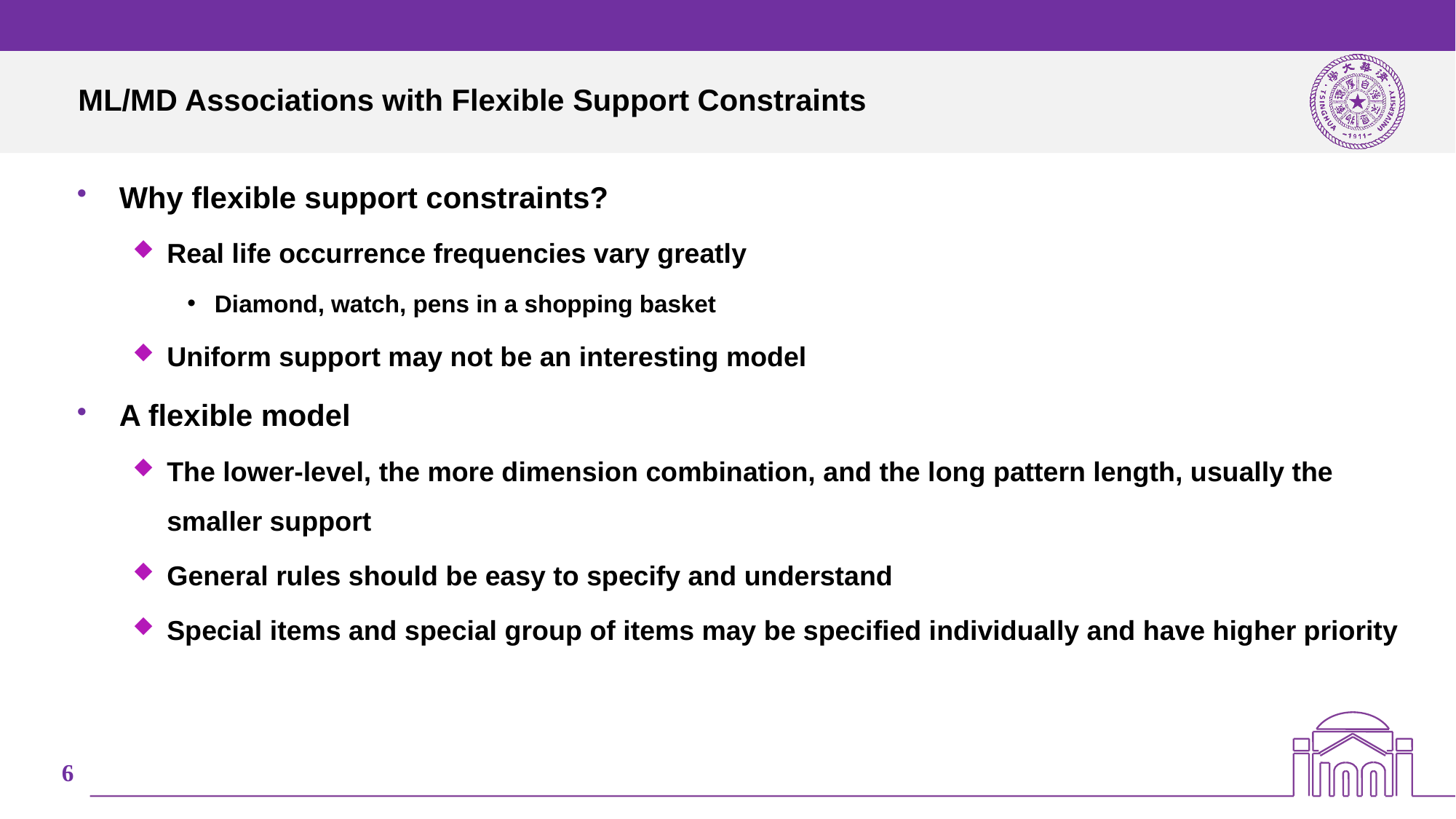

# ML/MD Associations with Flexible Support Constraints
Why flexible support constraints?
Real life occurrence frequencies vary greatly
Diamond, watch, pens in a shopping basket
Uniform support may not be an interesting model
A flexible model
The lower-level, the more dimension combination, and the long pattern length, usually the smaller support
General rules should be easy to specify and understand
Special items and special group of items may be specified individually and have higher priority